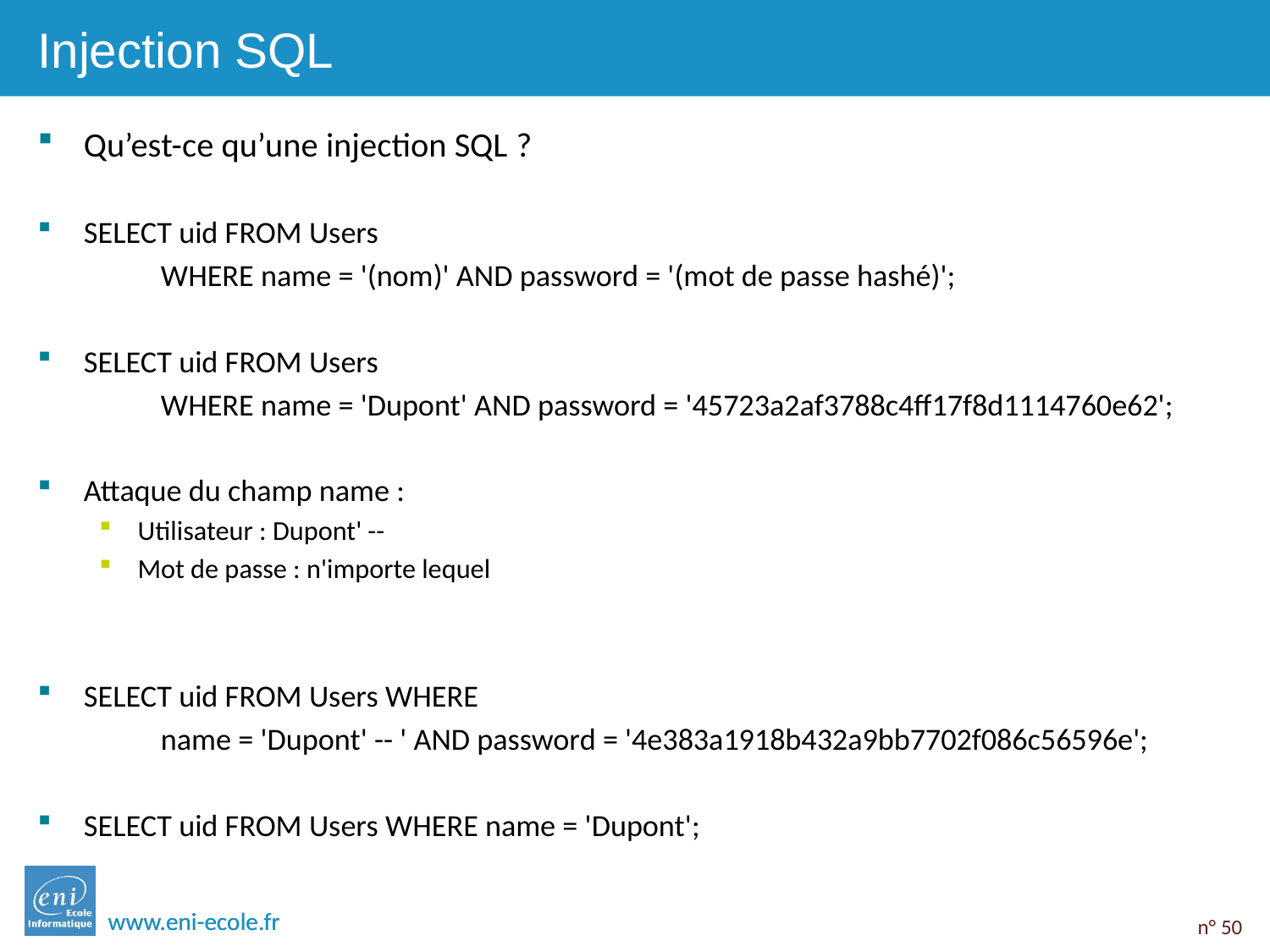

# Injection SQL
Qu’est-ce qu’une injection SQL ?

SELECT uid FROM Users
	WHERE name = '(nom)' AND password = '(mot de passe hashé)';

SELECT uid FROM Users
	WHERE name = 'Dupont' AND password = '45723a2af3788c4ff17f8d1114760e62';

Attaque du champ name :
Utilisateur : Dupont' --
Mot de passe : n'importe lequel

SELECT uid FROM Users WHERE
	name = 'Dupont' -- ' AND password = '4e383a1918b432a9bb7702f086c56596e';

SELECT uid FROM Users WHERE name = 'Dupont';